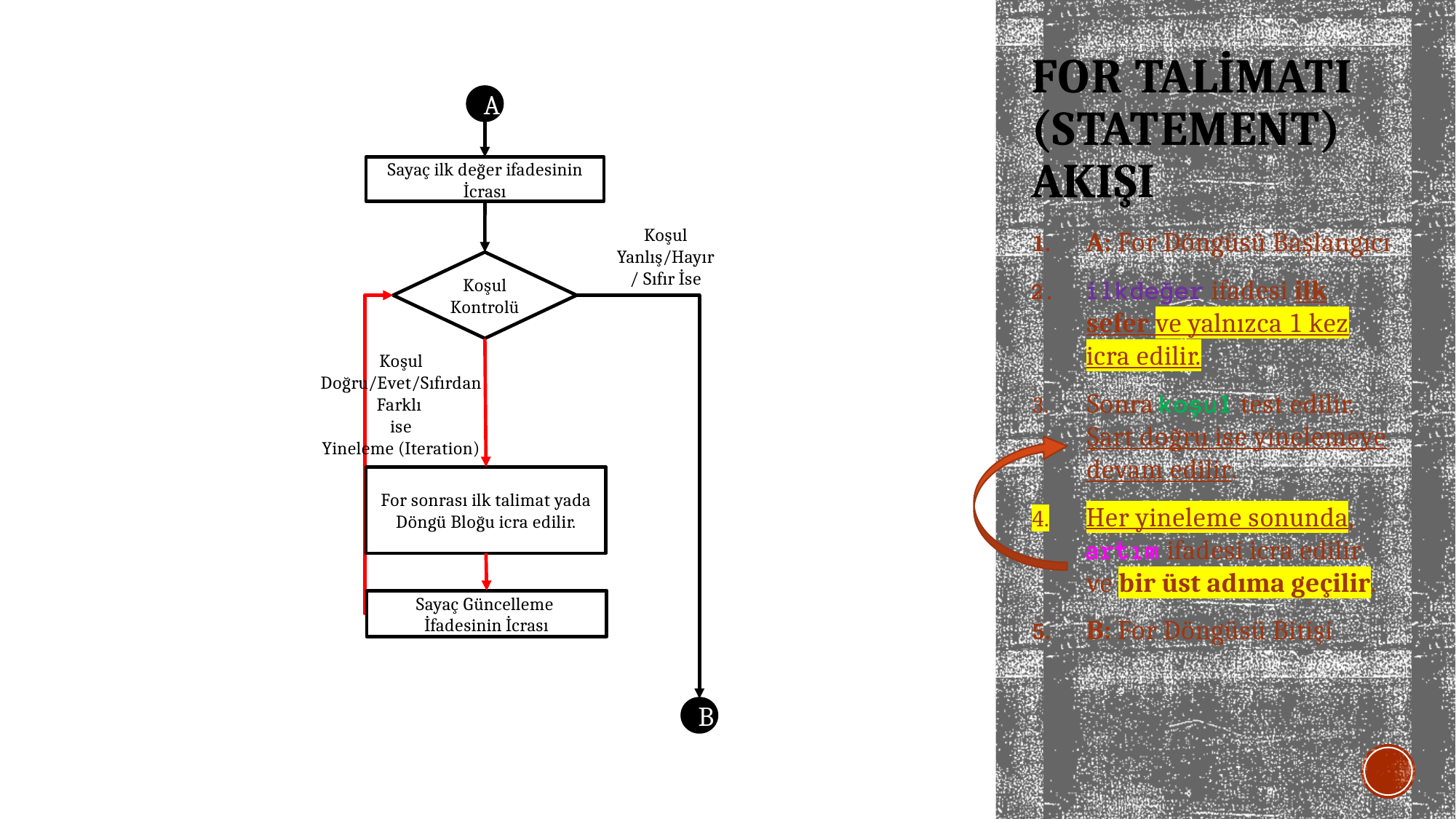

# FOR talimatI (STATEMENT) akışı
A
Sayaç ilk değer ifadesinin İcrası
Koşul Yanlış/Hayır/ Sıfır İse
Koşul Kontrolü
Koşul Doğru/Evet/Sıfırdan Farklı
ise
Yineleme (Iteration)
For sonrası ilk talimat yada Döngü Bloğu icra edilir.
Sayaç Güncelleme  İfadesinin İcrası
B
A: For Döngüsü Başlangıcı
ilkdeğer ifadesi ilk sefer ve yalnızca 1 kez icra edilir.
Sonra koşul test edilir. Şart doğru ise yinelemeye devam edilir.
Her yineleme sonunda, artım ifadesi icra edilir  ve bir üst adıma geçilir.
B: For Döngüsü Bitişi